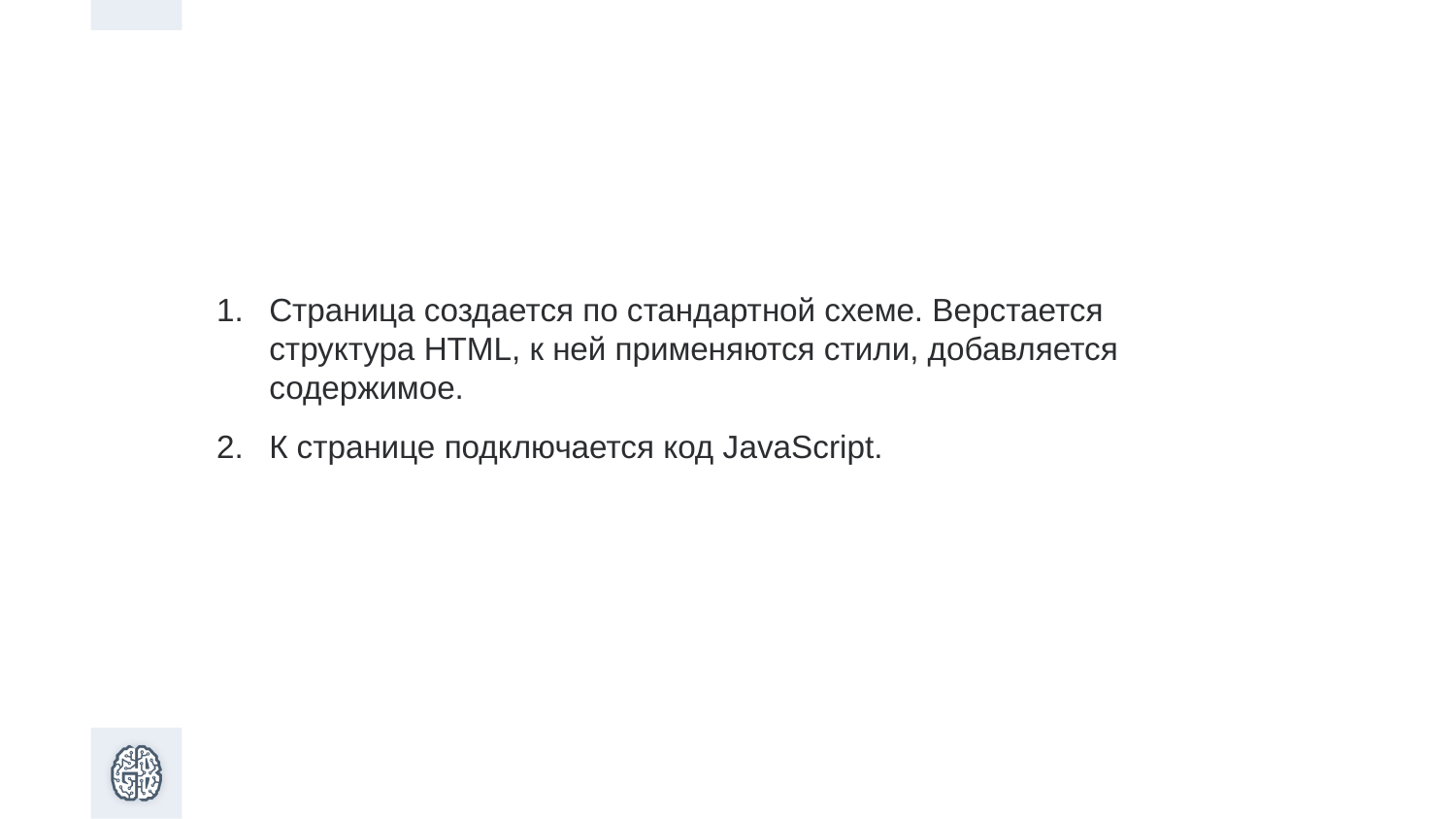

Страница создается по стандартной схеме. Верстается структура HTML, к ней применяются стили, добавляется содержимое.
К странице подключается код JavaScript.